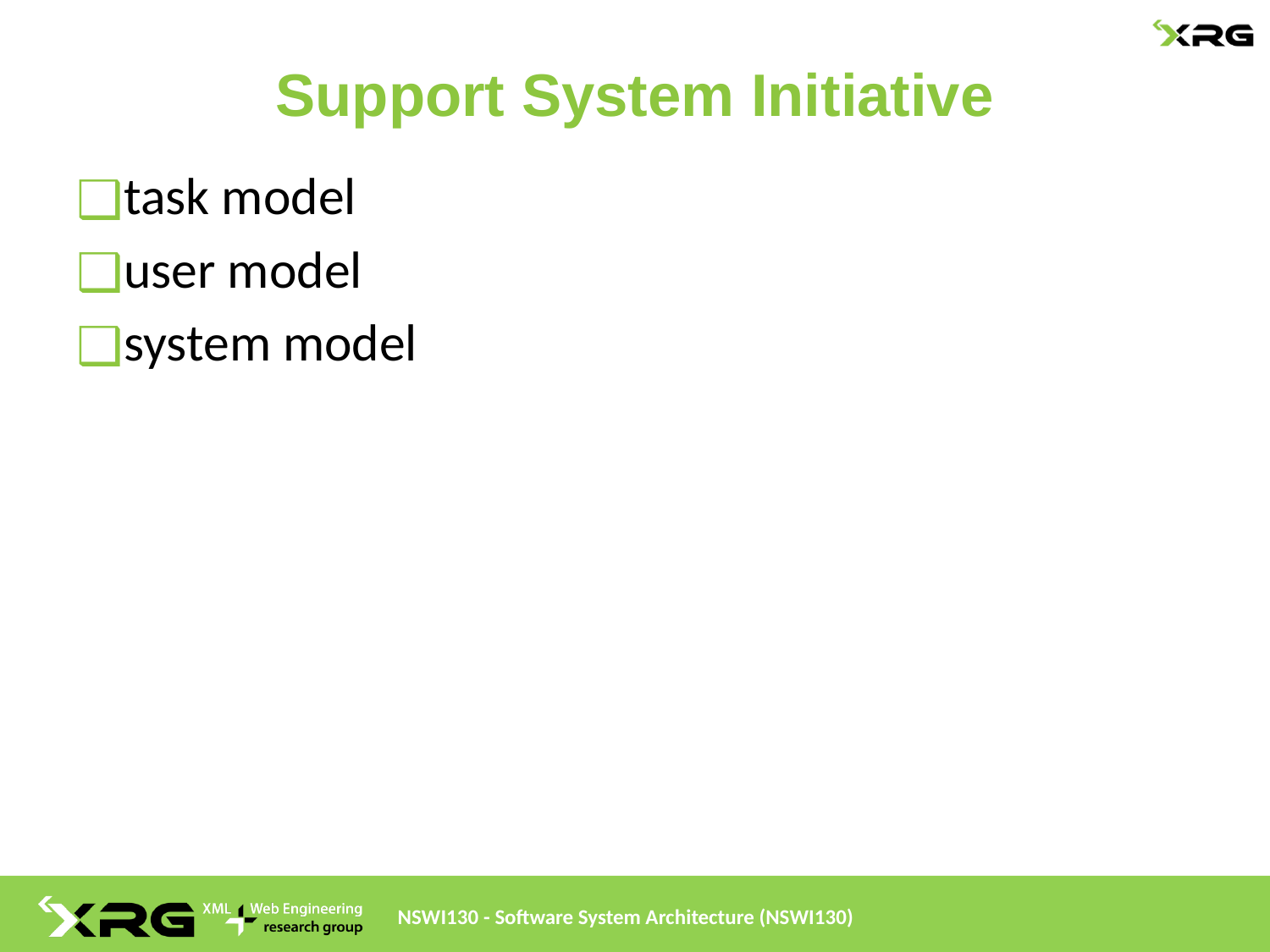

# Support System Initiative
task model
user model
system model

NSWI130 - Software System Architecture (NSWI130)